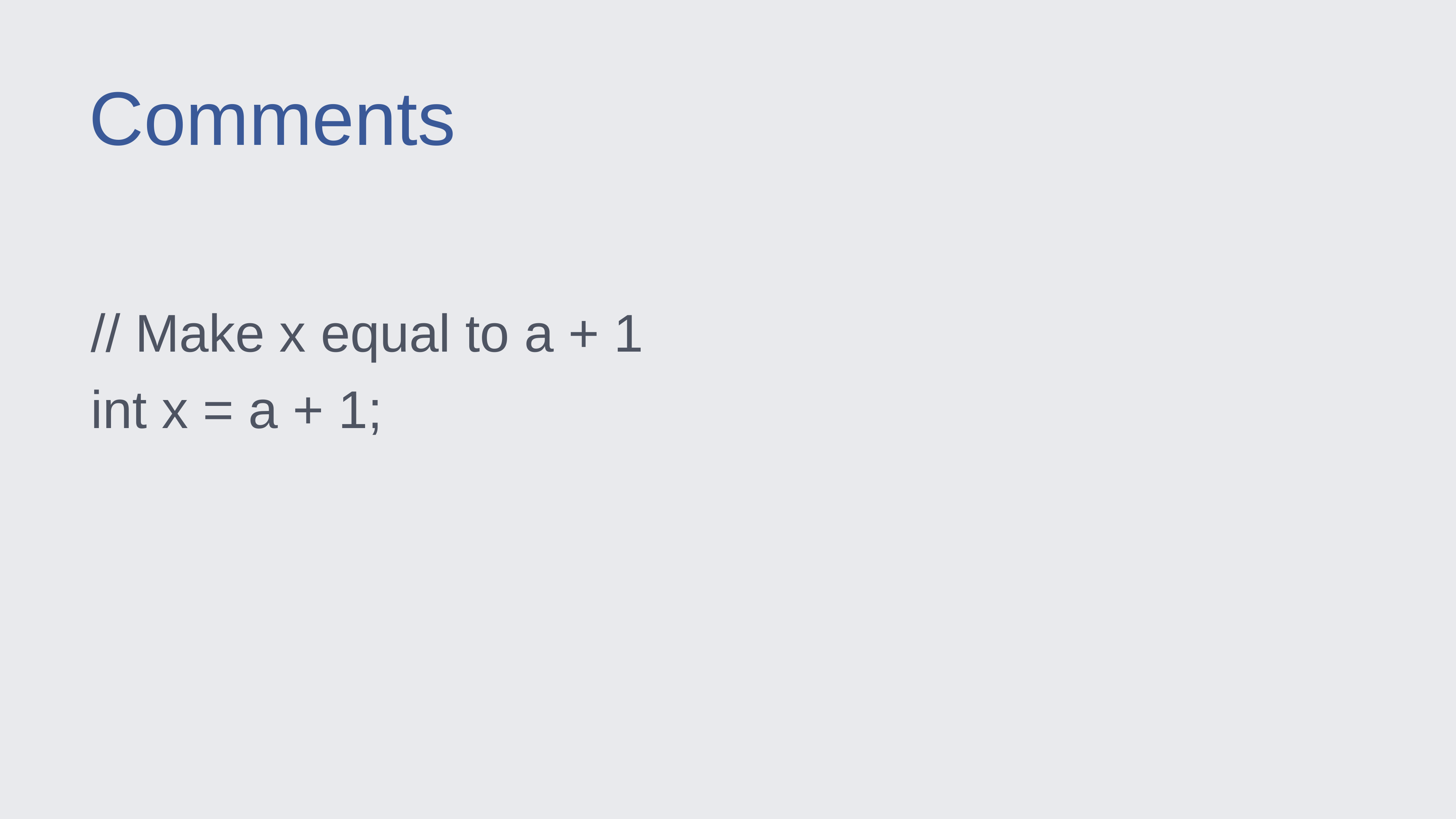

Comments

// Make x equal to a + 1
int x = a + 1;